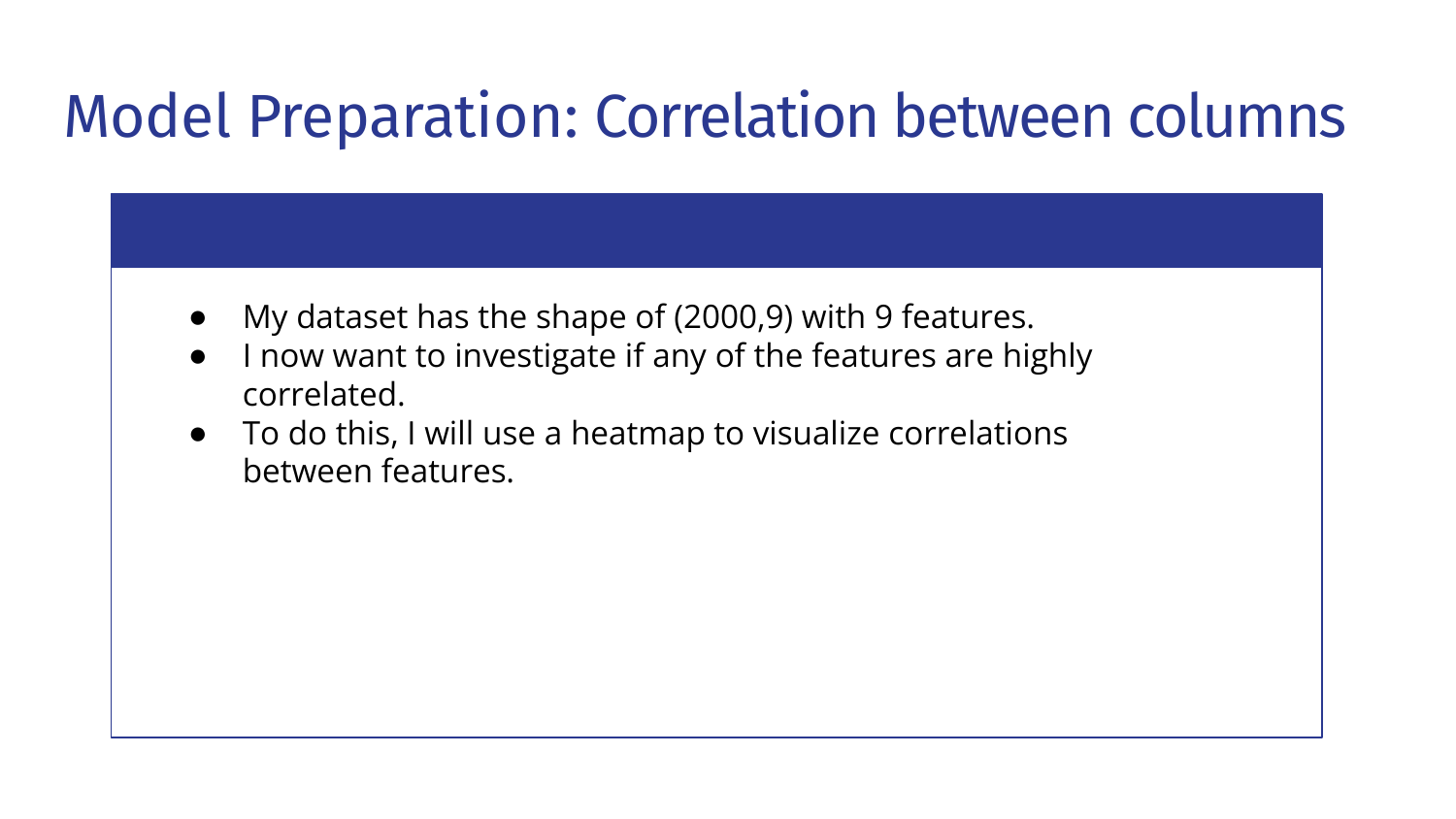

# Model Preparation: Correlation between columns

My dataset has the shape of (2000,9) with 9 features.
I now want to investigate if any of the features are highly correlated.
To do this, I will use a heatmap to visualize correlations between features.